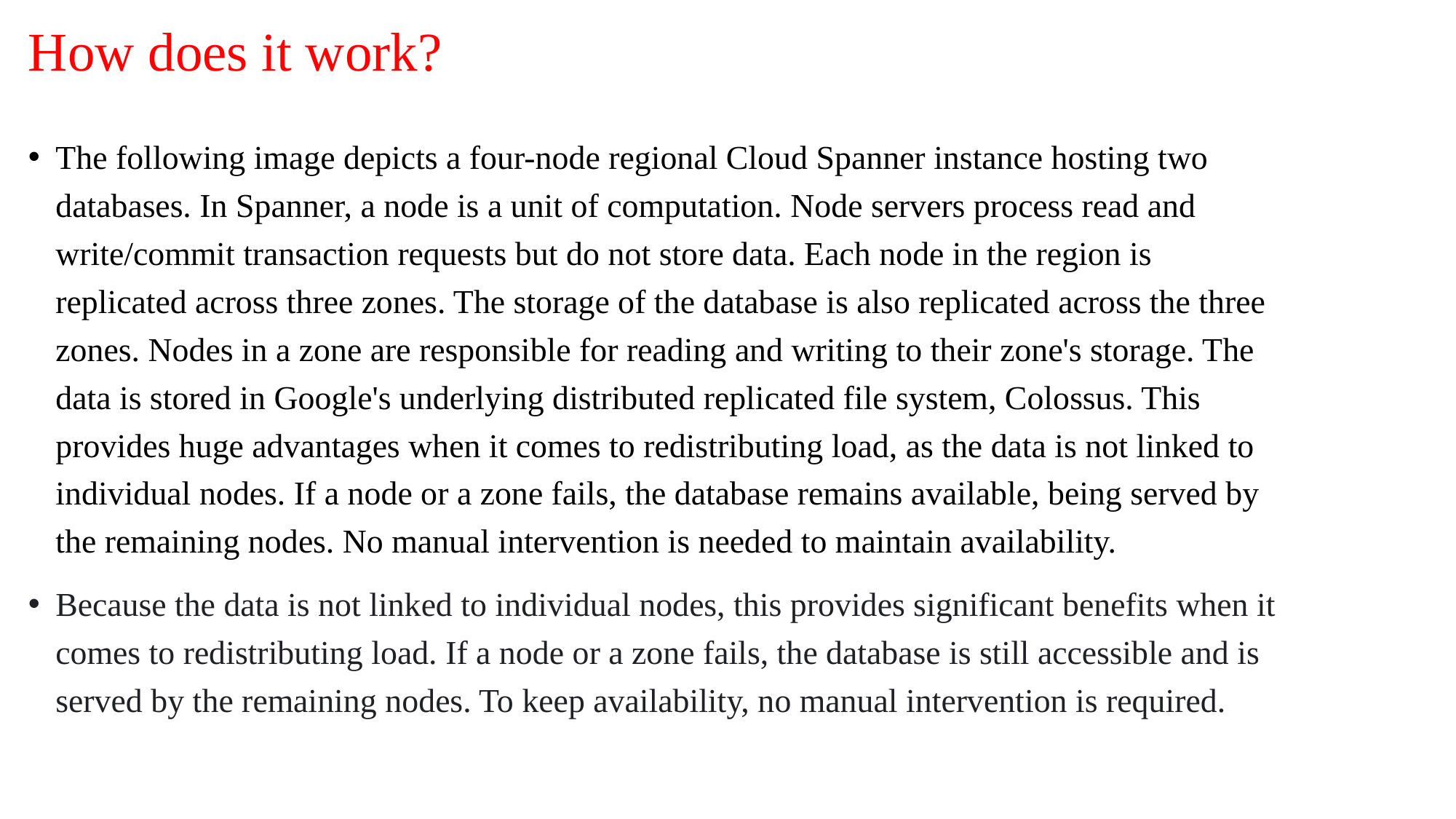

# How does it work?
The following image depicts a four-node regional Cloud Spanner instance hosting two databases. In Spanner, a node is a unit of computation. Node servers process read and write/commit transaction requests but do not store data. Each node in the region is replicated across three zones. The storage of the database is also replicated across the three zones. Nodes in a zone are responsible for reading and writing to their zone's storage. The data is stored in Google's underlying distributed replicated file system, Colossus. This provides huge advantages when it comes to redistributing load, as the data is not linked to individual nodes. If a node or a zone fails, the database remains available, being served by the remaining nodes. No manual intervention is needed to maintain availability.
Because the data is not linked to individual nodes, this provides significant benefits when it comes to redistributing load. If a node or a zone fails, the database is still accessible and is served by the remaining nodes. To keep availability, no manual intervention is required.